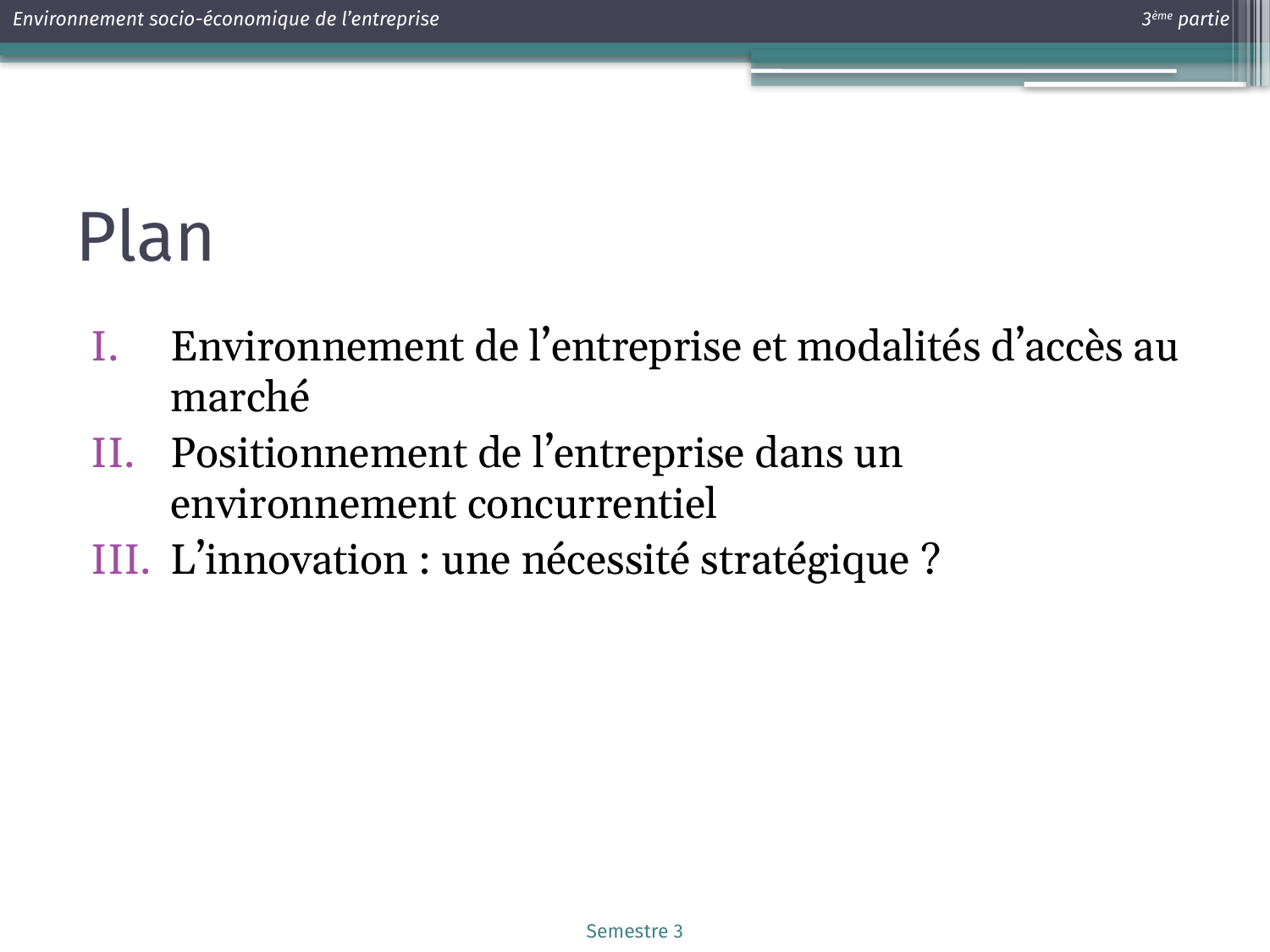

# Plan
Environnement de l’entreprise et modalités d’accès au marché
Positionnement de l’entreprise dans un environnement concurrentiel
L’innovation : une nécessité stratégique ?